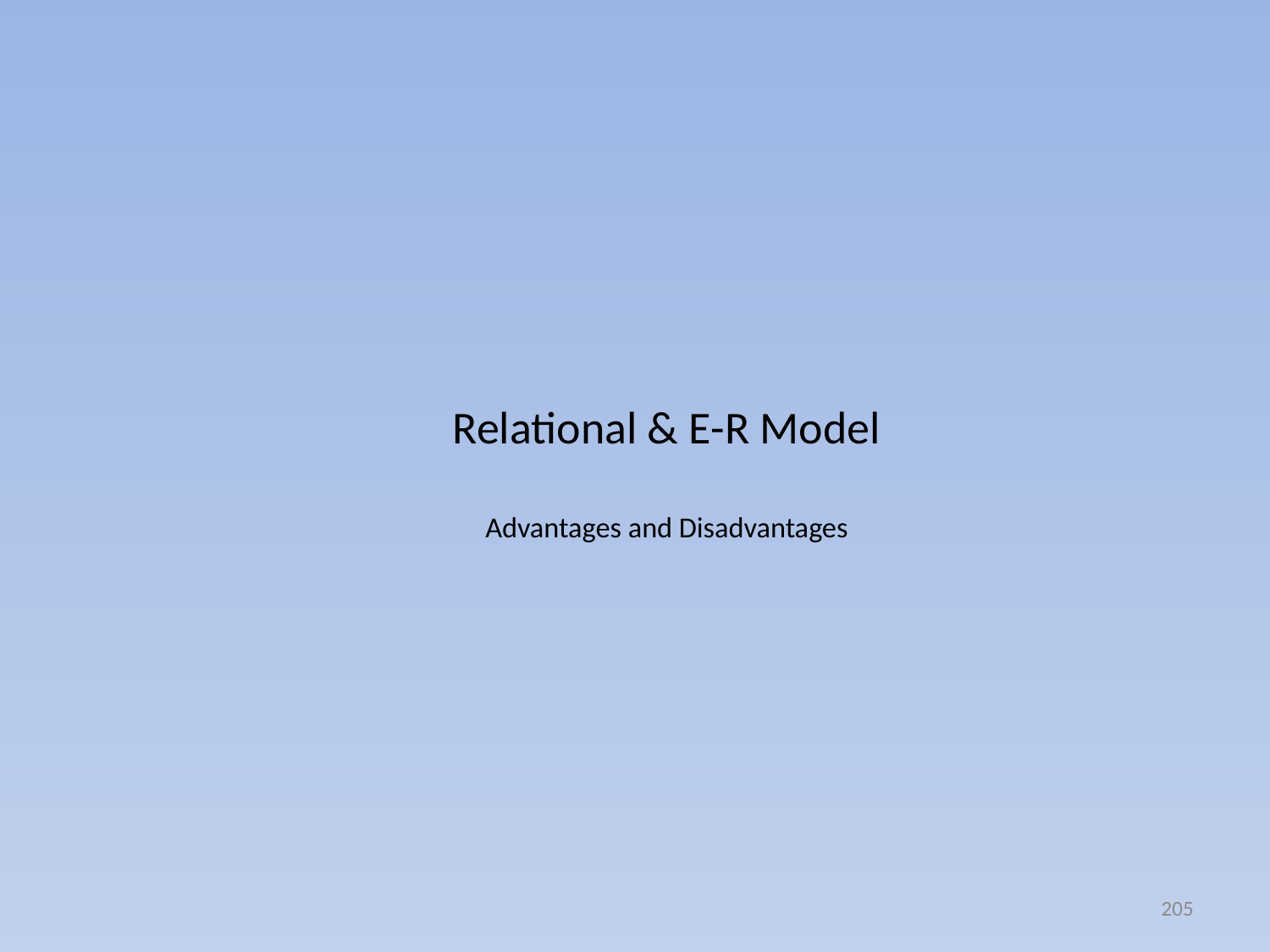

# Relational & E-R Model Advantages and Disadvantages
205